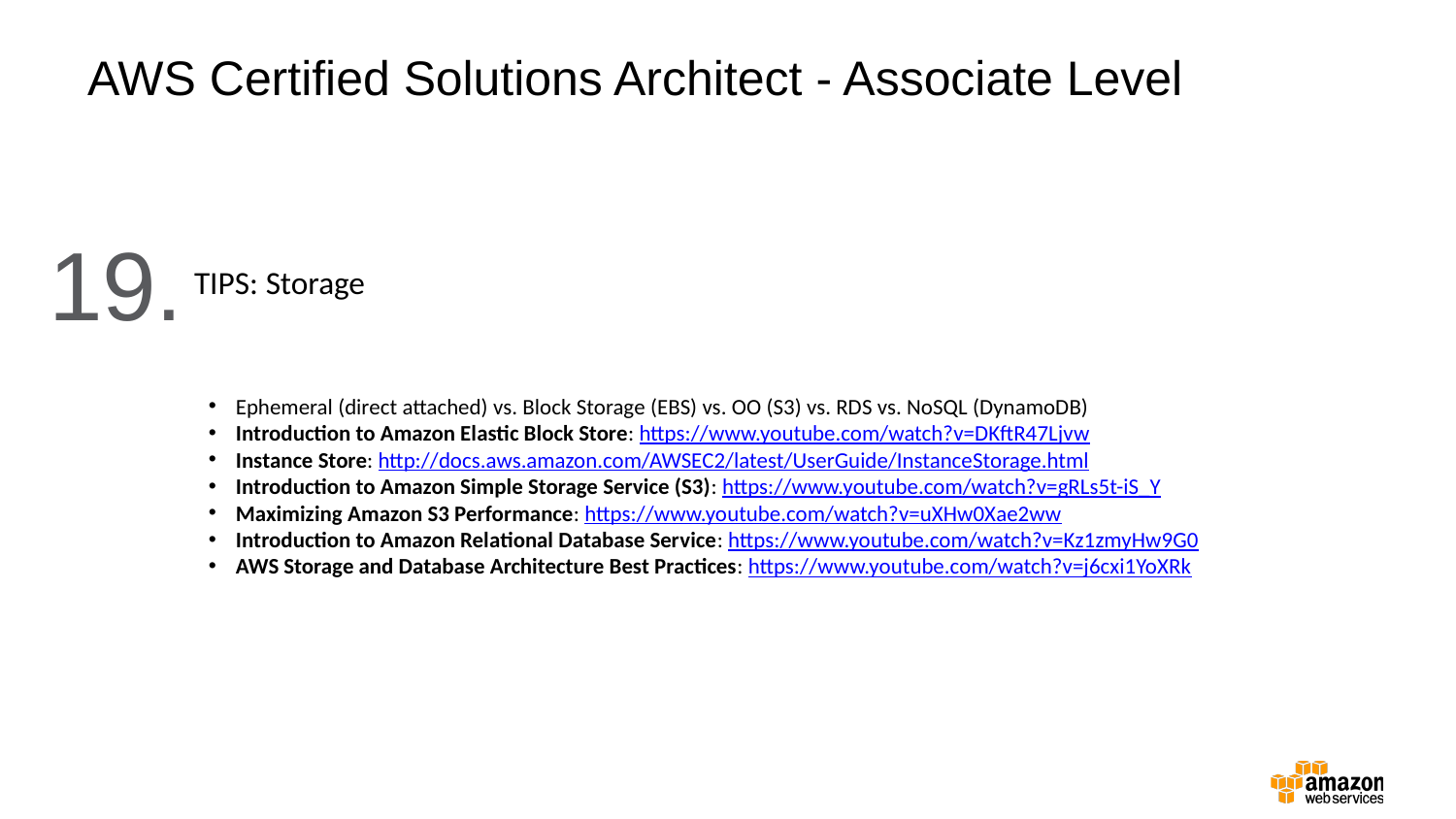

AWS Certified Solutions Architect - Associate Level
19.
TIPS: Storage
Ephemeral (direct attached) vs. Block Storage (EBS) vs. OO (S3) vs. RDS vs. NoSQL (DynamoDB)
Introduction to Amazon Elastic Block Store: https://www.youtube.com/watch?v=DKftR47Ljvw
Instance Store: http://docs.aws.amazon.com/AWSEC2/latest/UserGuide/InstanceStorage.html
Introduction to Amazon Simple Storage Service (S3): https://www.youtube.com/watch?v=gRLs5t-iS_Y
Maximizing Amazon S3 Performance: https://www.youtube.com/watch?v=uXHw0Xae2ww
Introduction to Amazon Relational Database Service: https://www.youtube.com/watch?v=Kz1zmyHw9G0
AWS Storage and Database Architecture Best Practices: https://www.youtube.com/watch?v=j6cxi1YoXRk